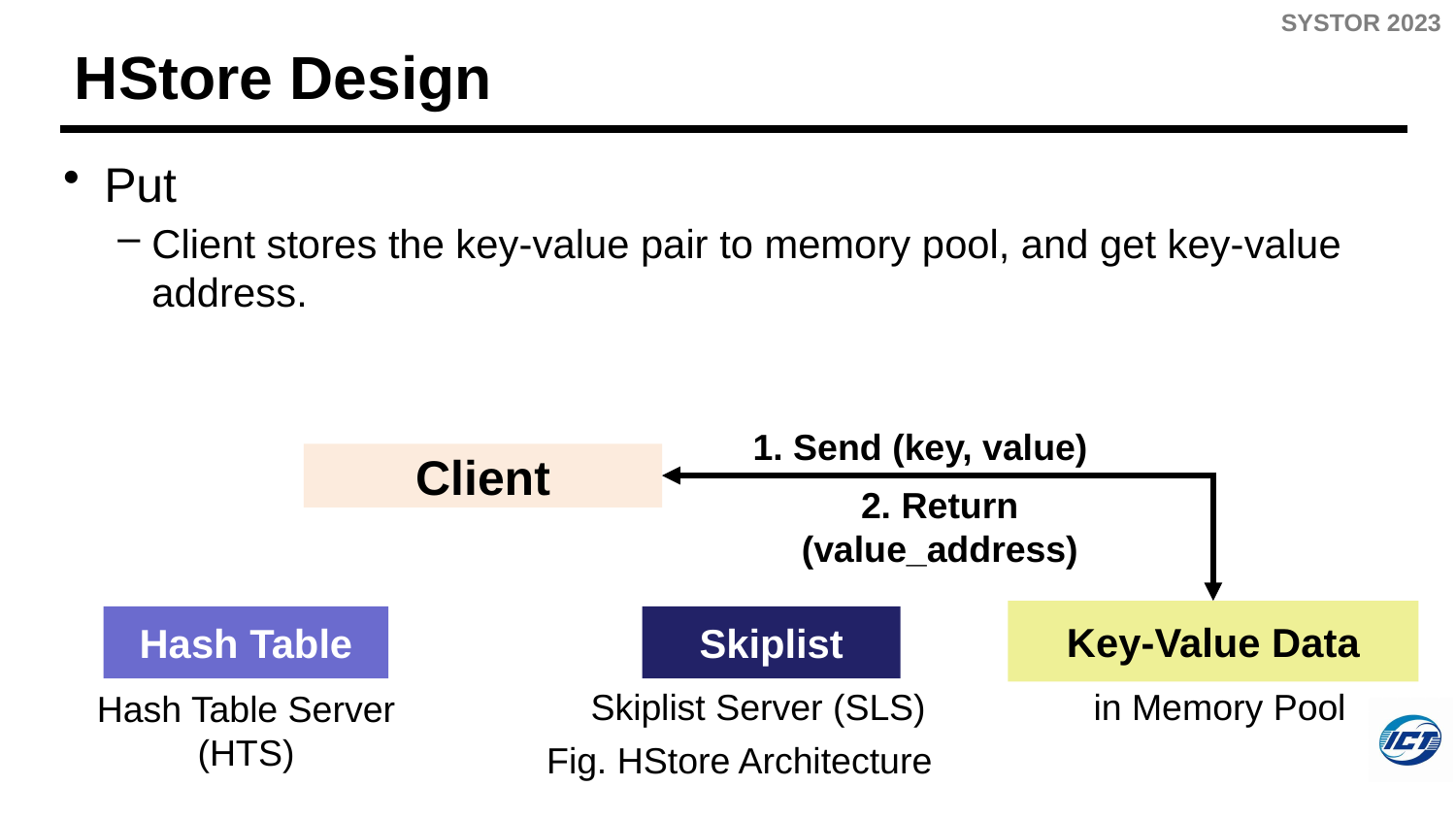

38
# HStore Design
Put
Client stores the key-value pair to memory pool, and get key-value address.

1. Send (key, value)
Client
Hash Table
Skiplist
Fig. HStore Architecture
Skiplist Server (SLS)
Hash Table Server (HTS)
2. Return (value_address)
Key-Value Data
in Memory Pool